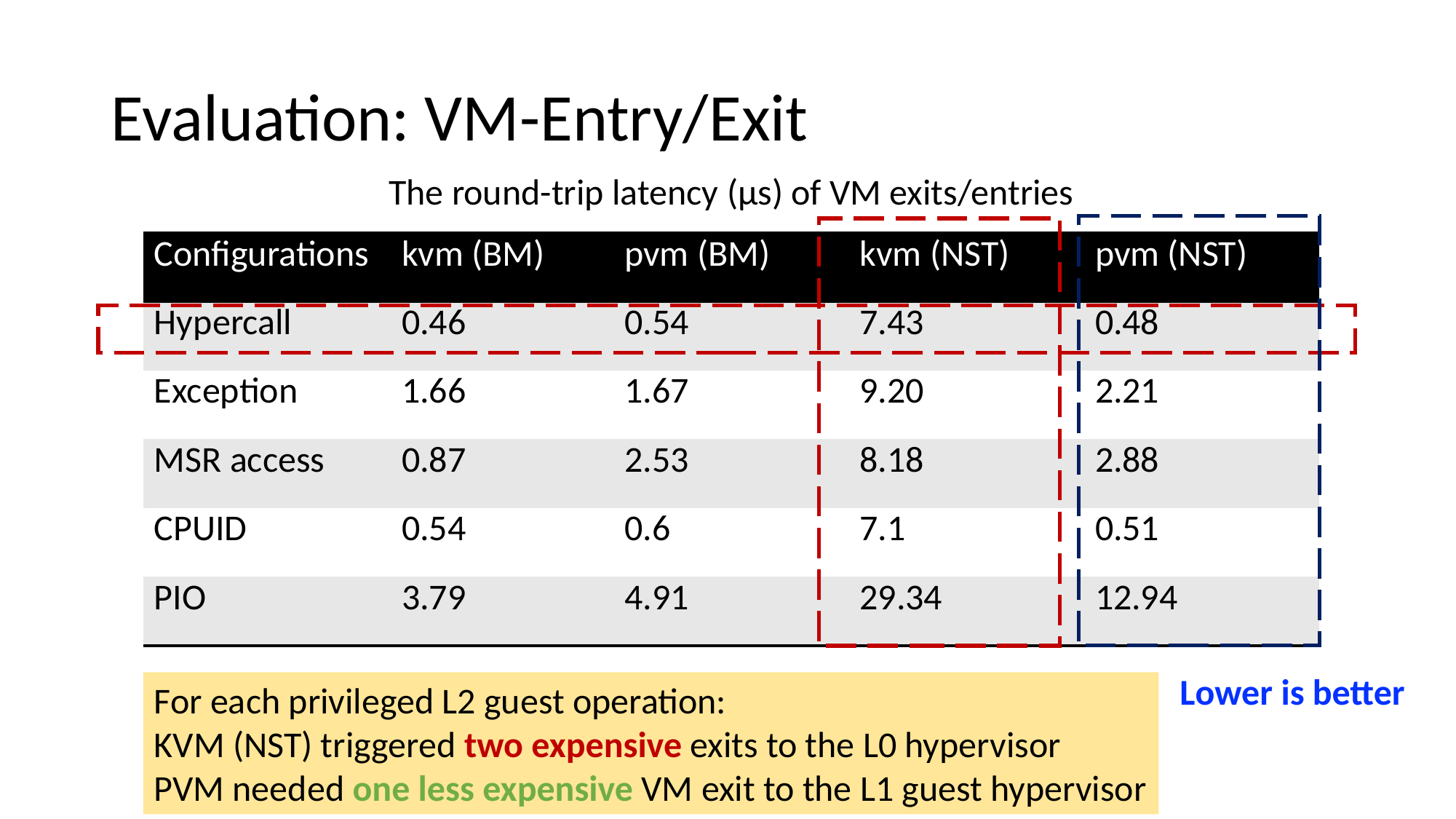

# Evaluation: VM-Entry/Exit
The round-trip latency (μs) of VM exits/entries

| Configurations | kvm (BM) | pvm (BM) | kvm (NST) | pvm (NST) |
| --- | --- | --- | --- | --- |
| Hypercall | 0.46 | 0.54 | 7.43 | 0.48 |
| Exception | 1.66 | 1.67 | 9.20 | 2.21 |
| MSR access | 0.87 | 2.53 | 8.18 | 2.88 |
| CPUID | 0.54 | 0.6 | 7.1 | 0.51 |
| PIO | 3.79 | 4.91 | 29.34 | 12.94 |

Lower is better
For each privileged L2 guest operation:
KVM (NST) triggered two expensive exits to the L0 hypervisor
PVM needed one less expensive VM exit to the L1 guest hypervisor